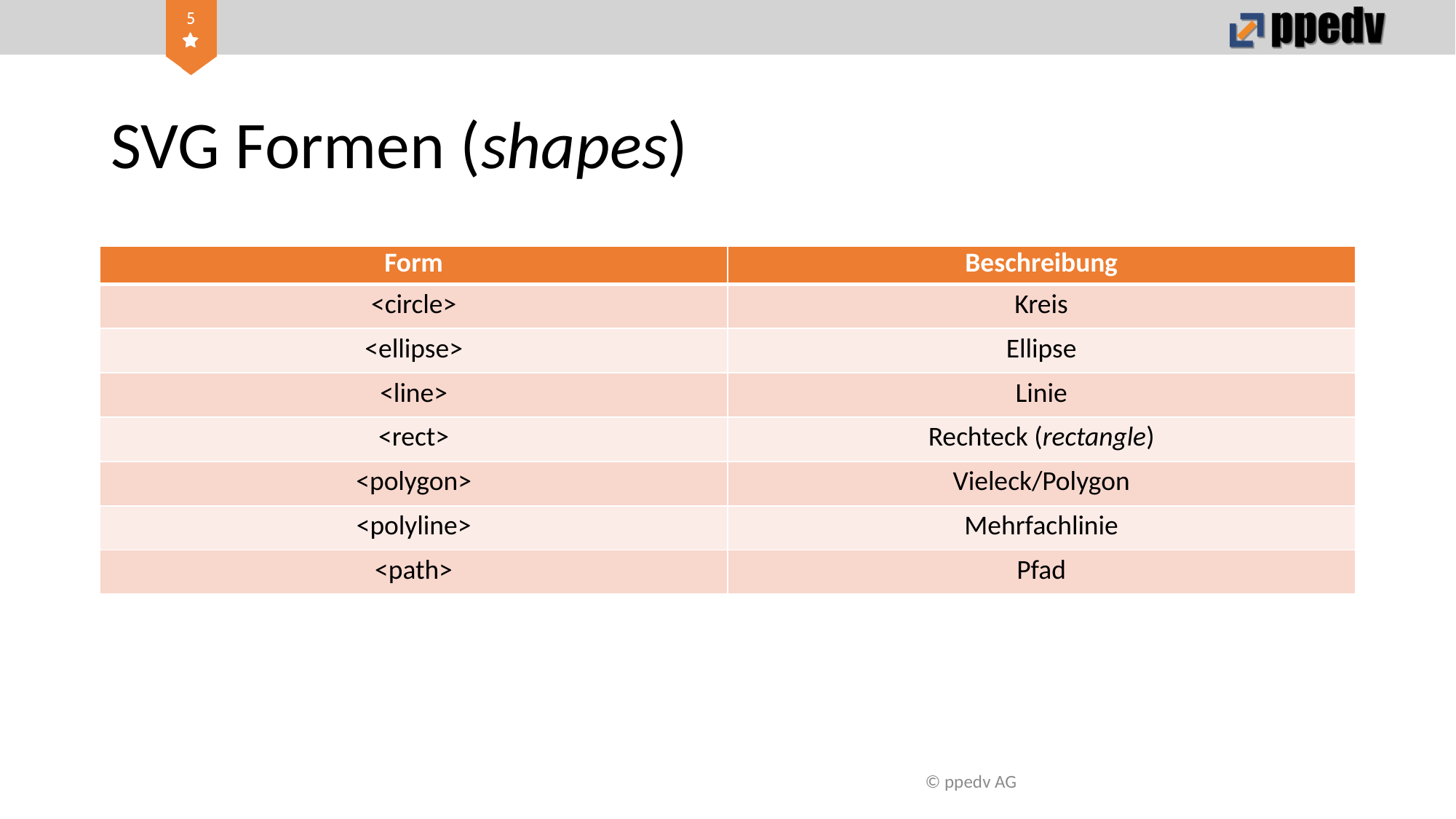

# SVG Formen (shapes)
| Form | Beschreibung |
| --- | --- |
| <circle> | Kreis |
| <ellipse> | Ellipse |
| <line> | Linie |
| <rect> | Rechteck (rectangle) |
| <polygon> | Vieleck/Polygon |
| <polyline> | Mehrfachlinie |
| <path> | Pfad |
© ppedv AG